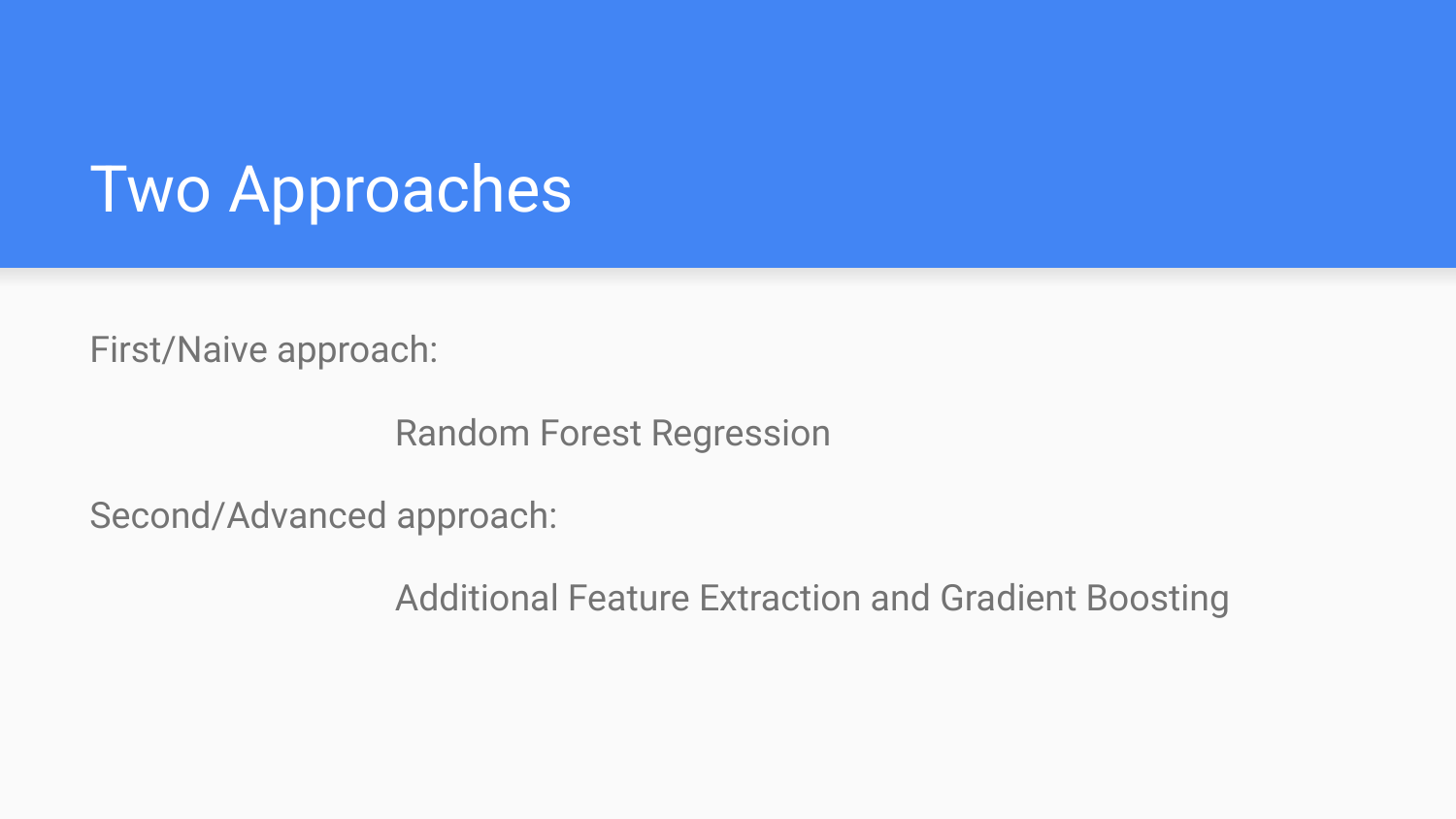

# Two Approaches
First/Naive approach:
                                  Random Forest Regression
Second/Advanced approach:
                                  Additional Feature Extraction and Gradient Boosting